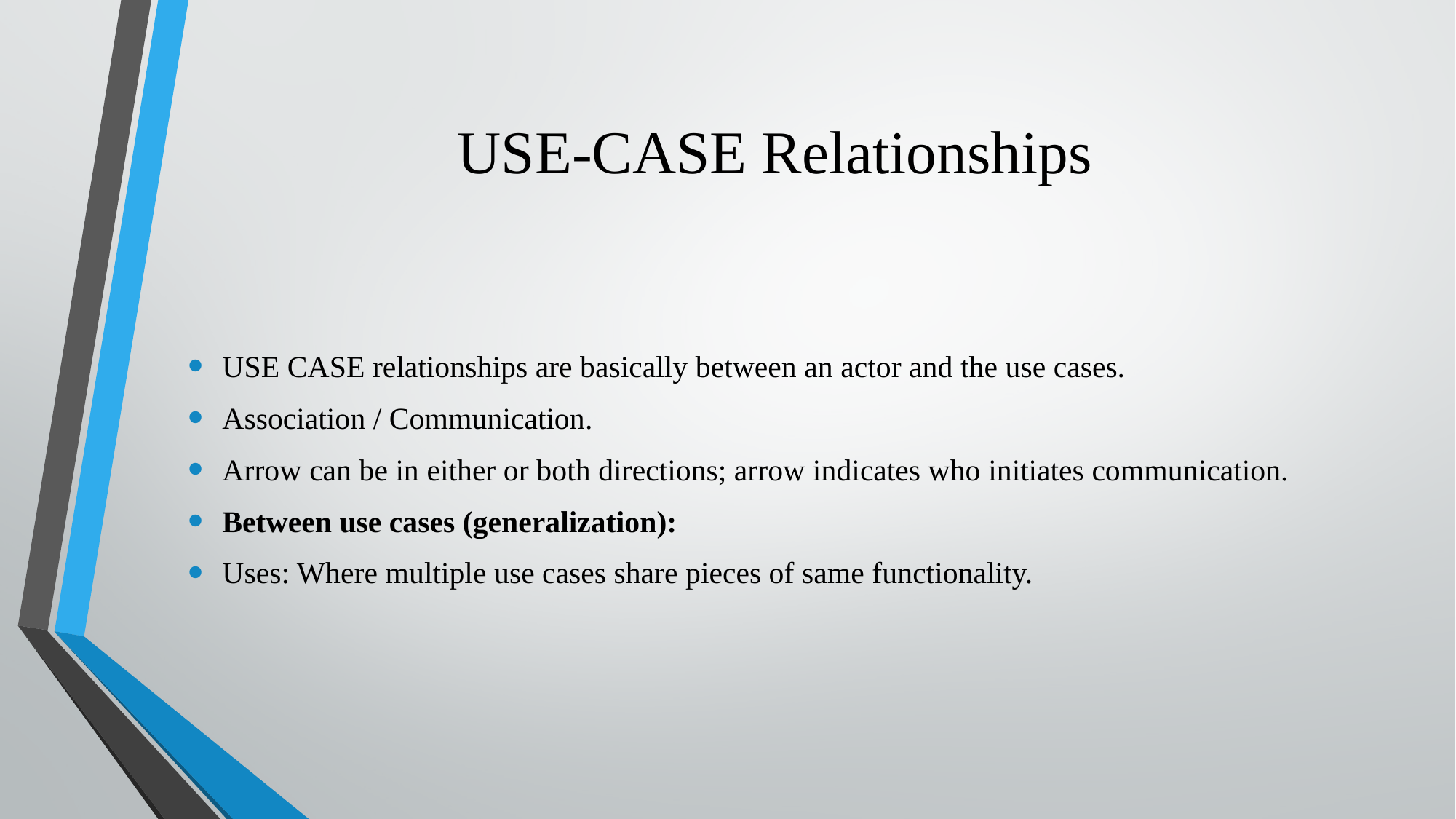

# USE-CASE Relationships
USE CASE relationships are basically between an actor and the use cases.
Association / Communication.
Arrow can be in either or both directions; arrow indicates who initiates communication.
Between use cases (generalization):
Uses: Where multiple use cases share pieces of same functionality.